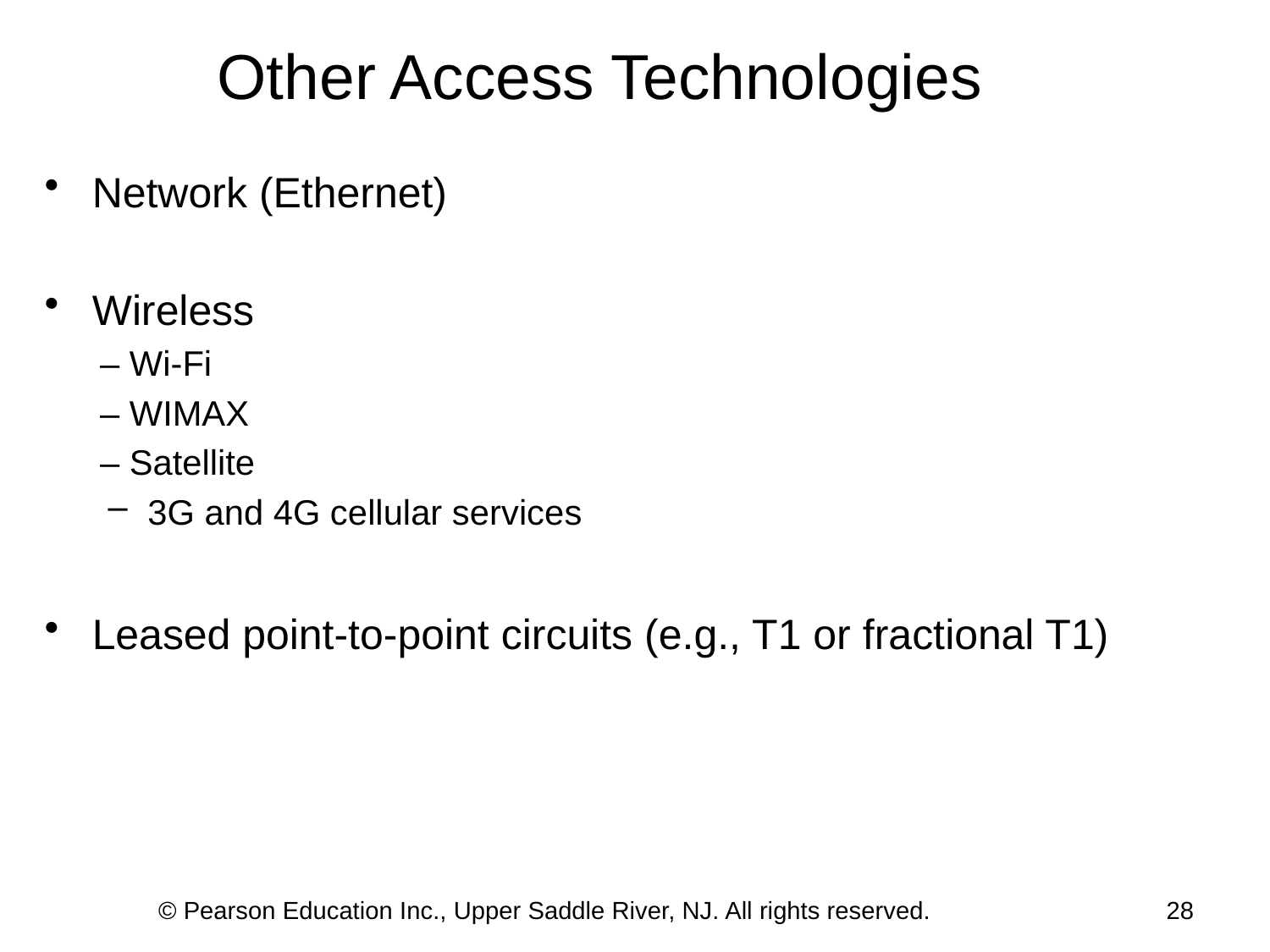

Other Access Technologies
Network (Ethernet)

Wireless
– Wi-Fi
– WIMAX
– Satellite
3G and 4G cellular services

Leased point-to-point circuits (e.g., T1 or fractional T1)
© Pearson Education Inc., Upper Saddle River, NJ. All rights reserved.
28